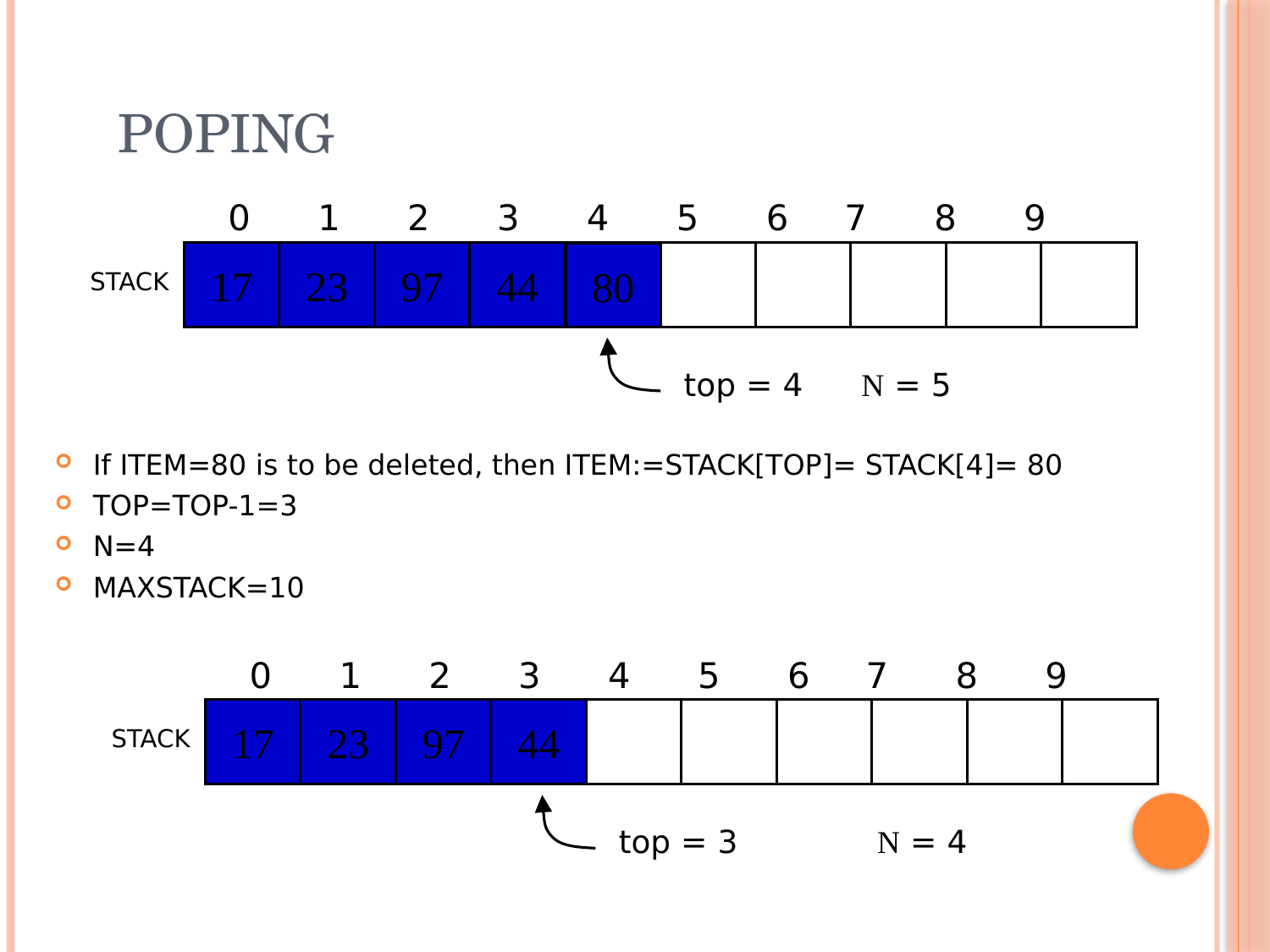

# Poping
0      1      2      3      4      5      6     7      8      9
17
23
97
44

80
STACK

top = 4
N = 5
If ITEM=80 is to be deleted, then ITEM:=STACK[TOP]= STACK[4]= 80
TOP=TOP-1=3
N=4
MAXSTACK=10
0      1      2      3      4      5      6     7      8      9
17
23
97
44

STACK

top = 3
N = 4